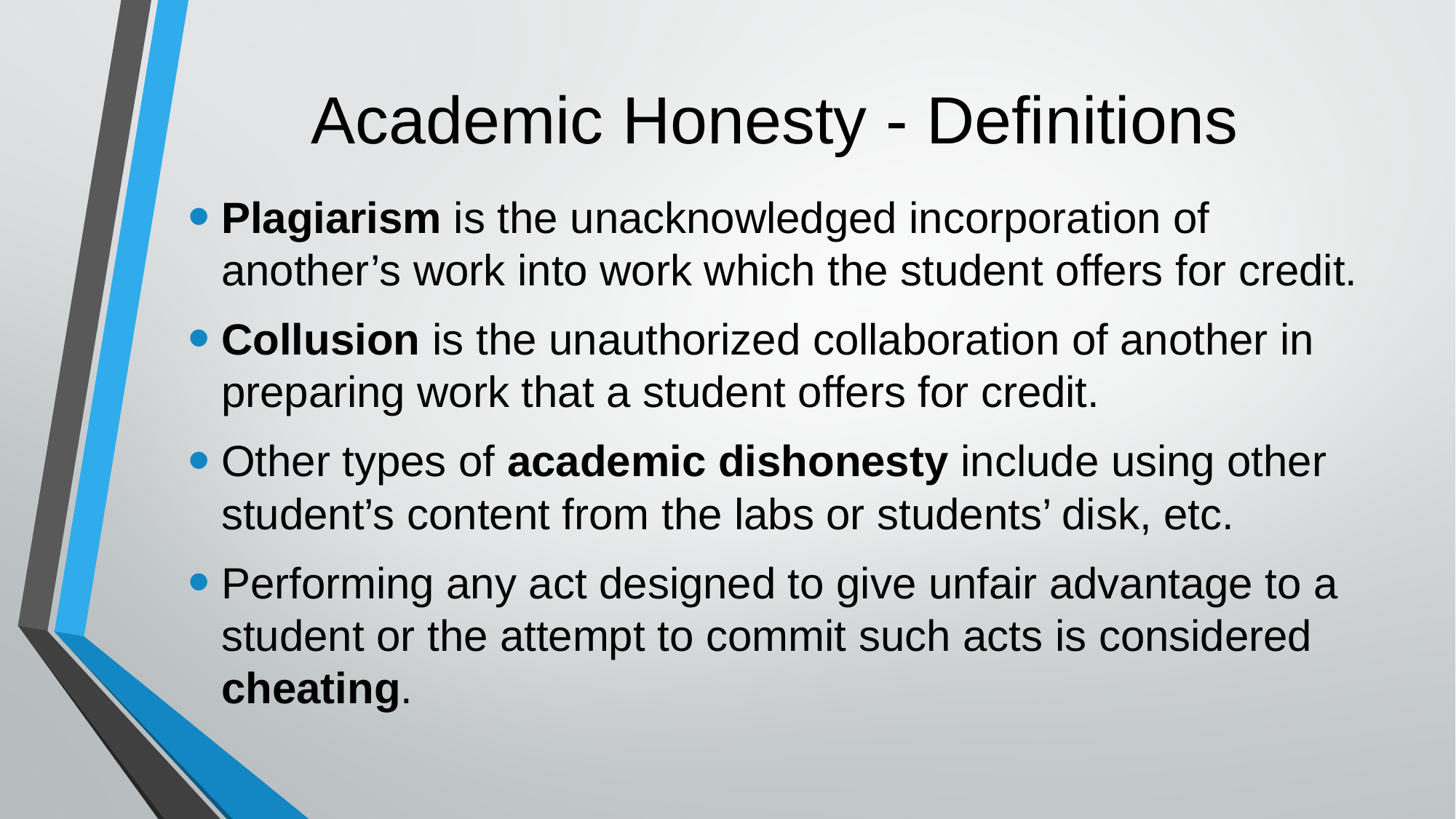

# Academic Honesty - Definitions
Plagiarism is the unacknowledged incorporation of another’s work into work which the student oﬀers for credit.
Collusion is the unauthorized collaboration of another in preparing work that a student oﬀers for credit.
Other types of academic dishonesty include using other student’s content from the labs or students’ disk, etc.
Performing any act designed to give unfair advantage to a student or the attempt to commit such acts is considered cheating.